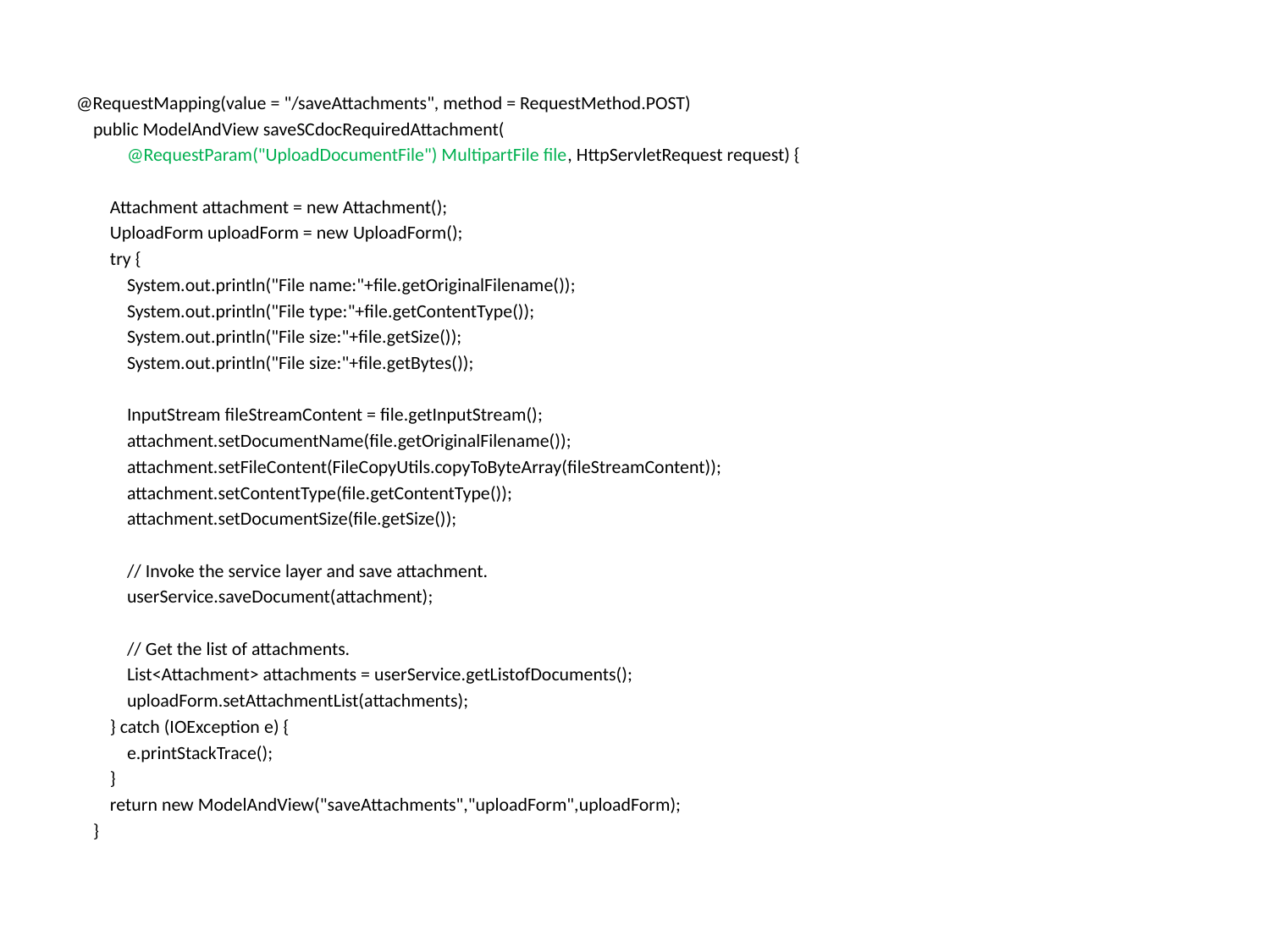

@RequestMapping(value = "/saveAttachments", method = RequestMethod.POST)
    public ModelAndView saveSCdocRequiredAttachment(
            @RequestParam("UploadDocumentFile") MultipartFile file, HttpServletRequest request) {

        Attachment attachment = new Attachment();
        UploadForm uploadForm = new UploadForm();
        try {
            System.out.println("File name:"+file.getOriginalFilename());
            System.out.println("File type:"+file.getContentType());
            System.out.println("File size:"+file.getSize());
            System.out.println("File size:"+file.getBytes());

            InputStream fileStreamContent = file.getInputStream();
            attachment.setDocumentName(file.getOriginalFilename());
            attachment.setFileContent(FileCopyUtils.copyToByteArray(fileStreamContent));
            attachment.setContentType(file.getContentType());
            attachment.setDocumentSize(file.getSize());

            // Invoke the service layer and save attachment.
            userService.saveDocument(attachment);

            // Get the list of attachments.
            List<Attachment> attachments = userService.getListofDocuments();
            uploadForm.setAttachmentList(attachments);
        } catch (IOException e) {
            e.printStackTrace();
        }
        return new ModelAndView("saveAttachments","uploadForm",uploadForm);
    }